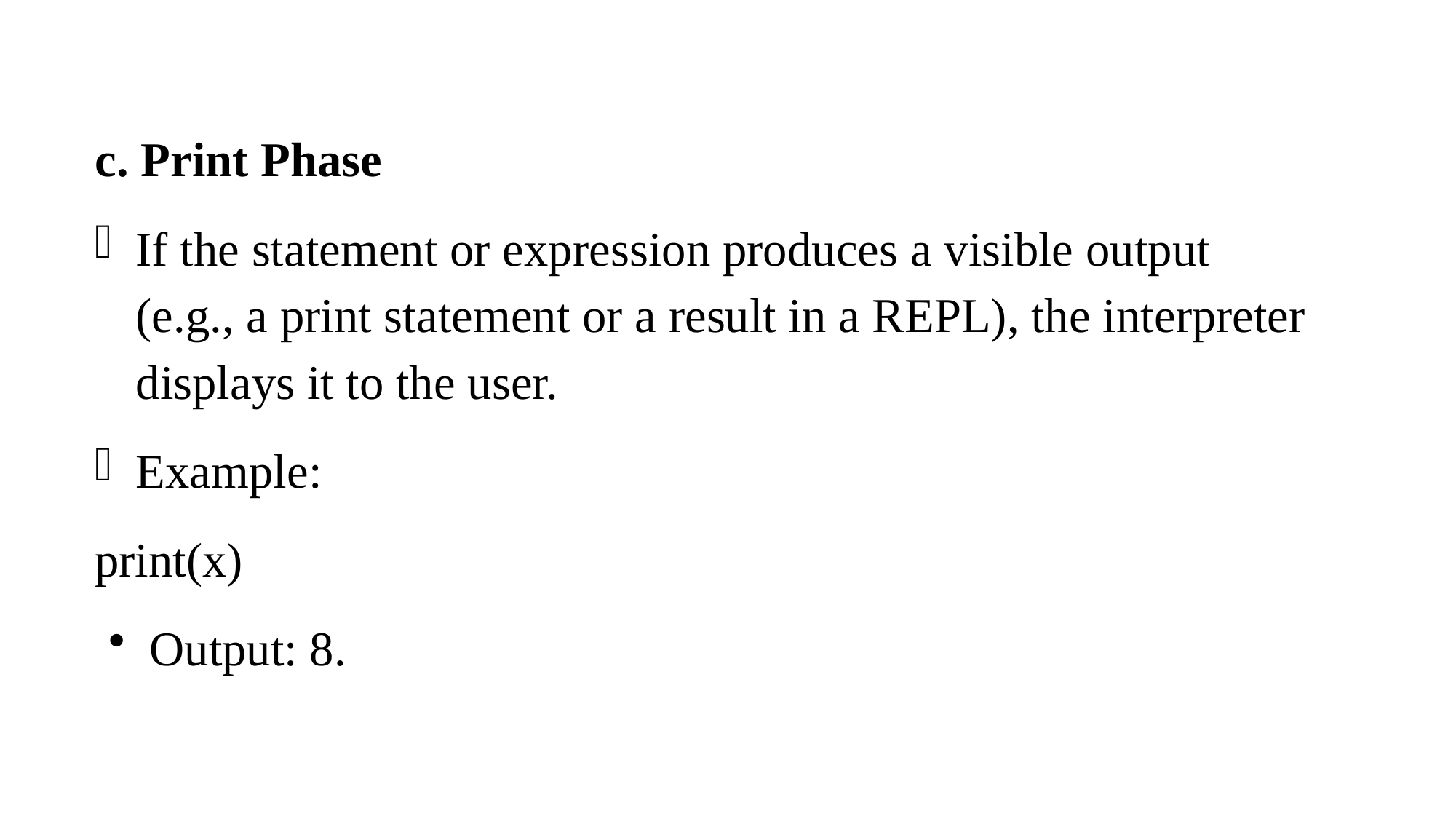

c. Print Phase
If the statement or expression produces a visible output (e.g., a print statement or a result in a REPL), the interpreter displays it to the user.
Example:
print(x)
Output: 8.